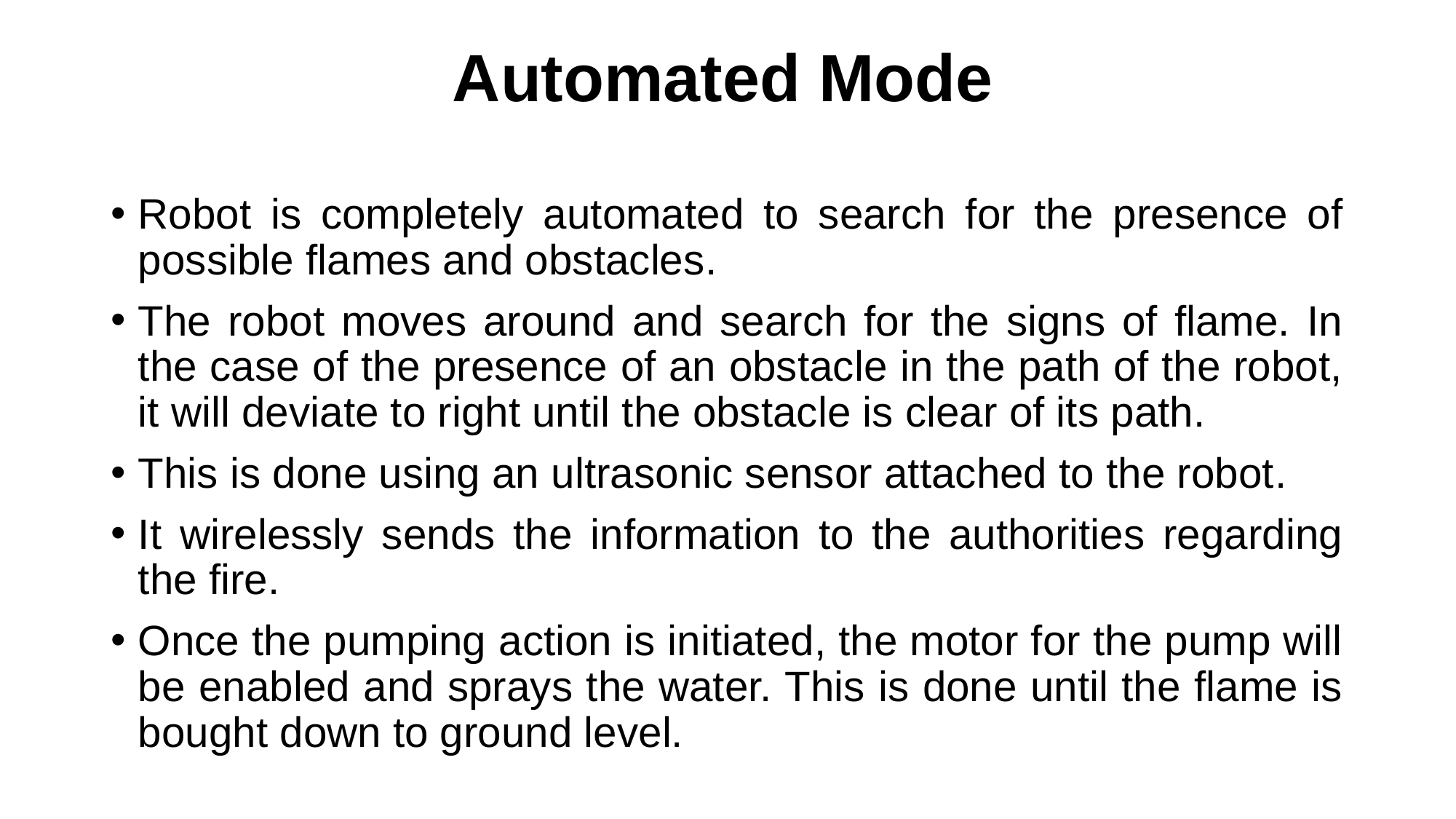

# Automated Mode
Robot is completely automated to search for the presence of possible flames and obstacles.
The robot moves around and search for the signs of flame. In the case of the presence of an obstacle in the path of the robot, it will deviate to right until the obstacle is clear of its path.
This is done using an ultrasonic sensor attached to the robot.
It wirelessly sends the information to the authorities regarding the fire.
Once the pumping action is initiated, the motor for the pump will be enabled and sprays the water. This is done until the flame is bought down to ground level.